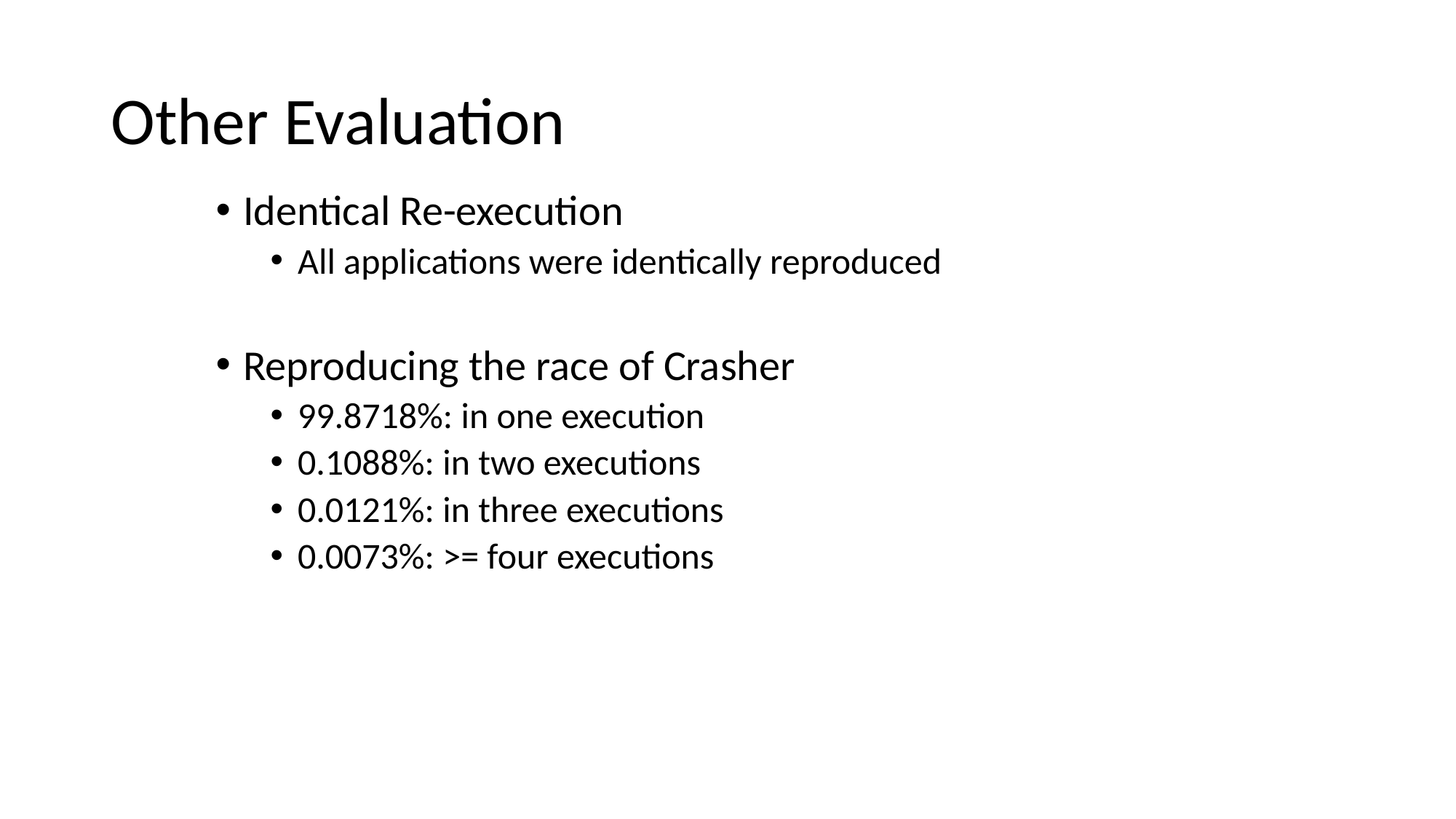

# Other Evaluation
Identical Re-execution
All applications were identically reproduced

Reproducing the race of Crasher
99.8718%: in one execution
0.1088%: in two executions
0.0121%: in three executions
0.0073%: >= four executions